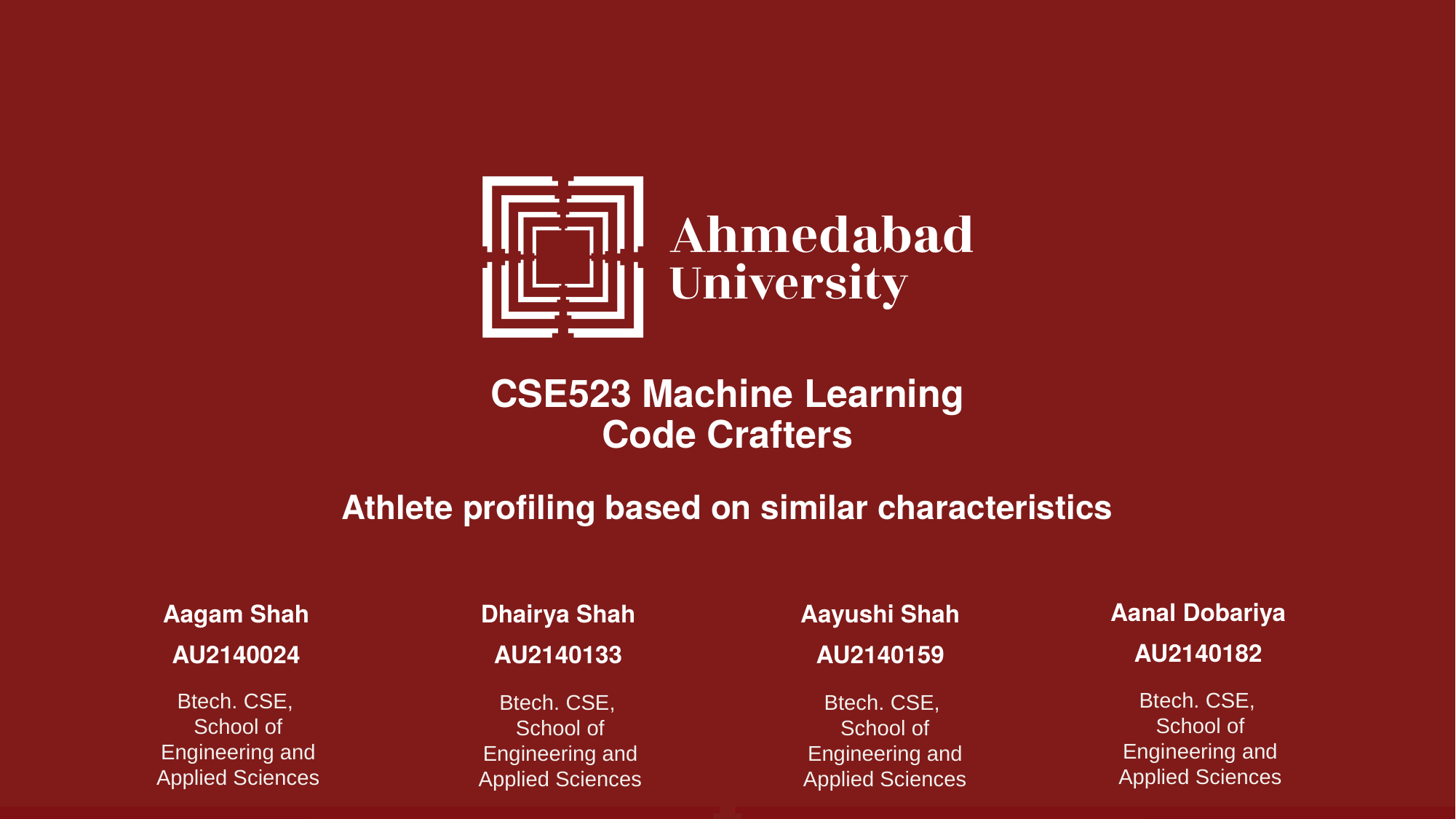

# CSE523 Machine Learning Code Crafters

Athlete profiling based on similar characteristics
Aanal Dobariya
AU2140182

Dhairya Shah
AU2140133

Aayushi Shah
AU2140159
Aagam Shah
AU2140024

Btech. CSE,
School of Engineering and Applied Sciences
Btech. CSE,
School of Engineering and Applied Sciences
Btech. CSE,
School of Engineering and Applied Sciences
Btech. CSE,
School of Engineering and Applied Sciences